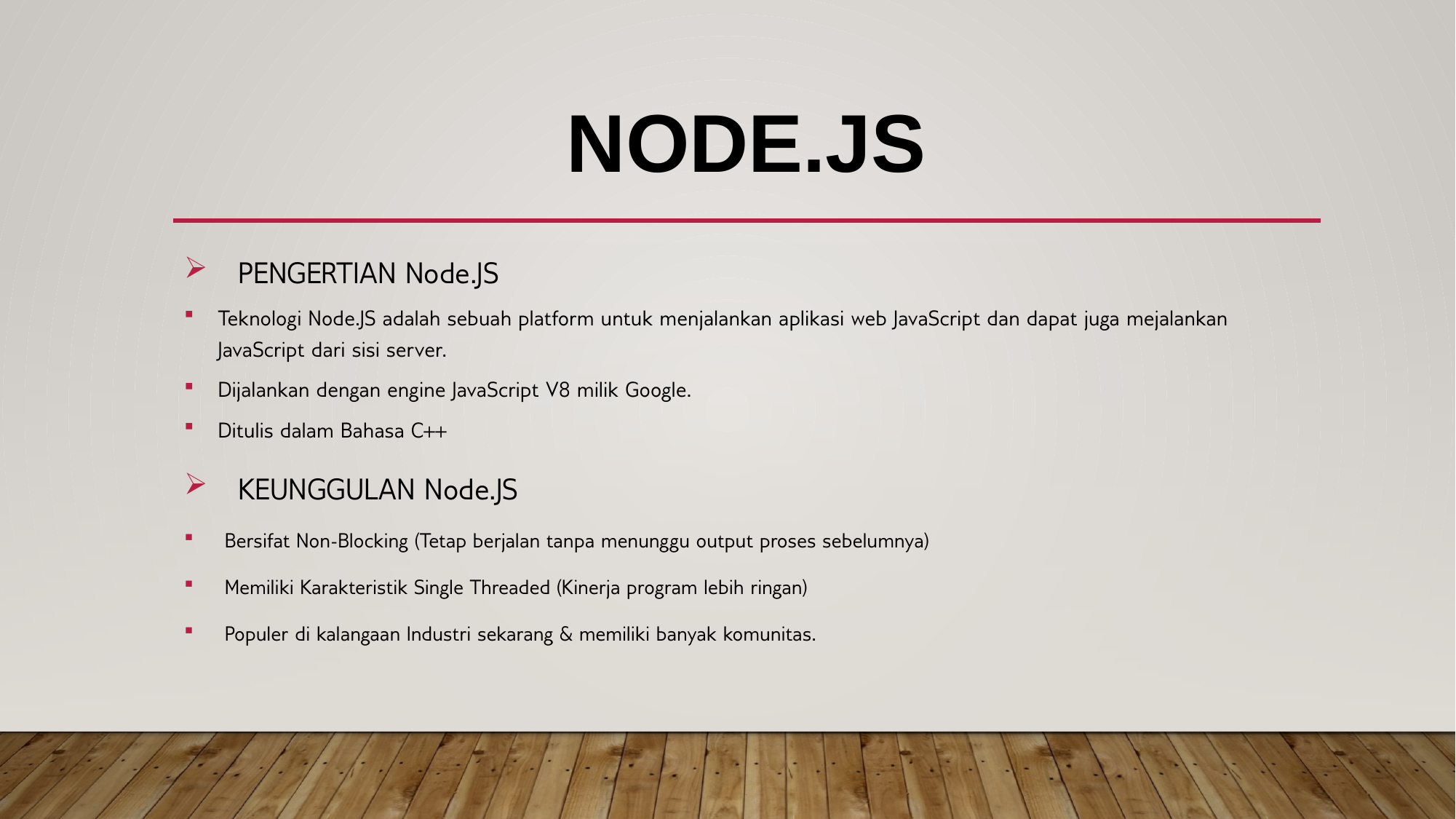

# Node.js
PENGERTIAN Node.JS
Teknologi Node.JS adalah sebuah platform untuk menjalankan aplikasi web JavaScript dan dapat juga mejalankan JavaScript dari sisi server.
Dijalankan dengan engine JavaScript V8 milik Google.
Ditulis dalam Bahasa C++
KEUNGGULAN Node.JS
Bersifat Non-Blocking (Tetap berjalan tanpa menunggu output proses sebelumnya)
Memiliki Karakteristik Single Threaded (Kinerja program lebih ringan)
Populer di kalangaan Industri sekarang & memiliki banyak komunitas.